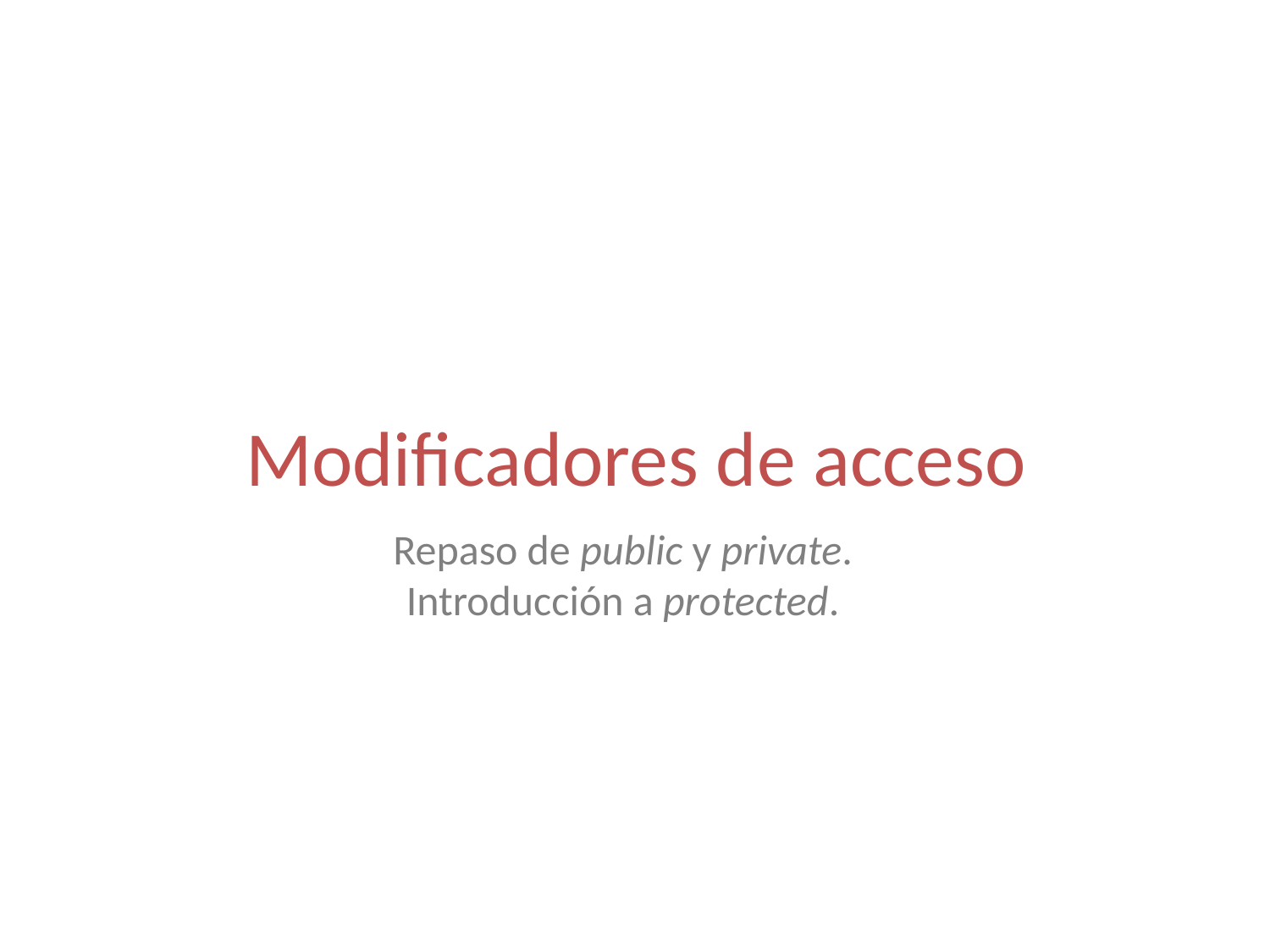

# Modificadores de acceso
Repaso de public y private.
Introducción a protected.